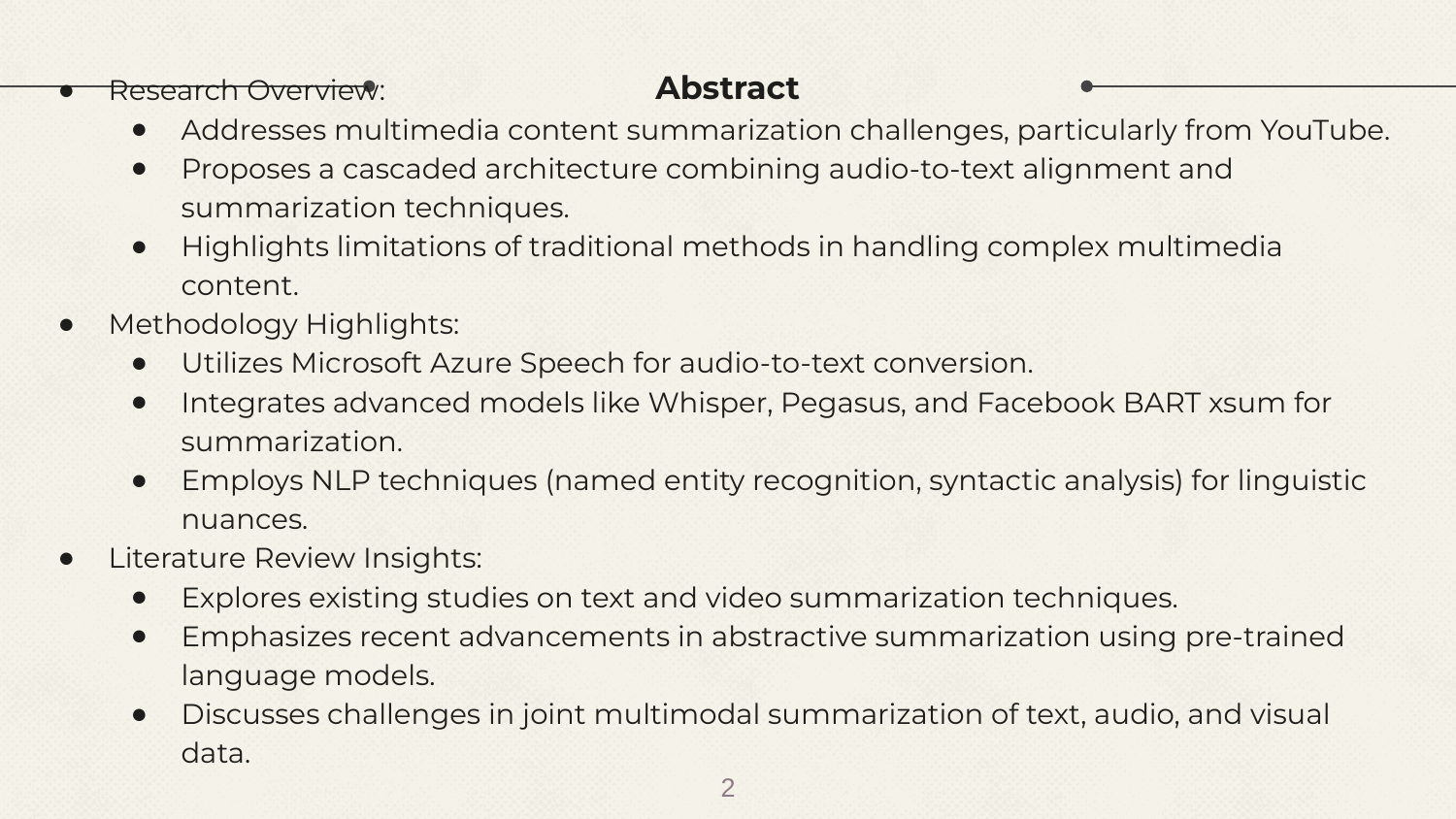

# Abstract
Research Overview:
Addresses multimedia content summarization challenges, particularly from YouTube.
Proposes a cascaded architecture combining audio-to-text alignment and summarization techniques.
Highlights limitations of traditional methods in handling complex multimedia content.
Methodology Highlights:
Utilizes Microsoft Azure Speech for audio-to-text conversion.
Integrates advanced models like Whisper, Pegasus, and Facebook BART xsum for summarization.
Employs NLP techniques (named entity recognition, syntactic analysis) for linguistic nuances.
Literature Review Insights:
Explores existing studies on text and video summarization techniques.
Emphasizes recent advancements in abstractive summarization using pre-trained language models.
Discusses challenges in joint multimodal summarization of text, audio, and visual data.

2